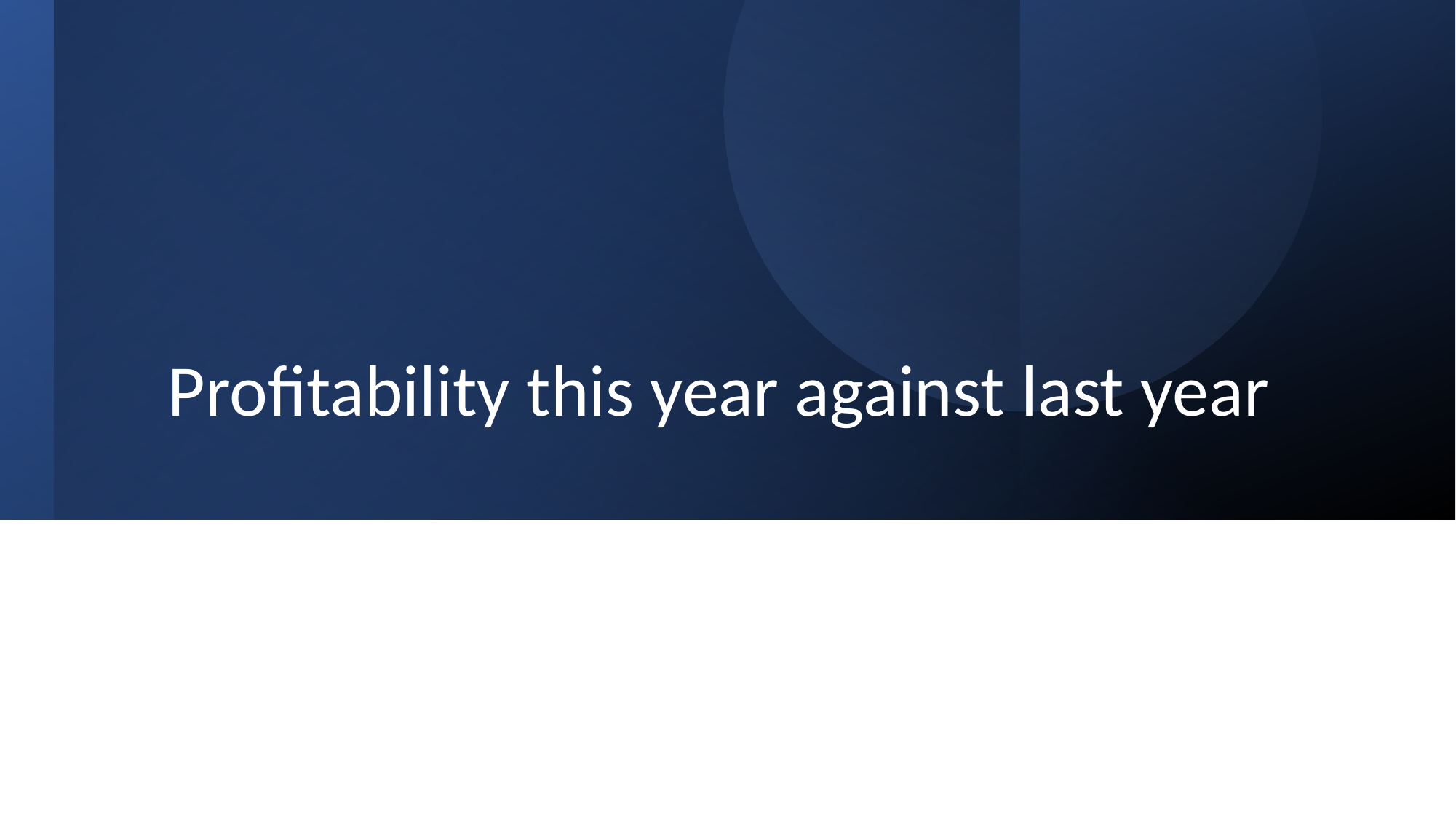

# Profitability this year against last year